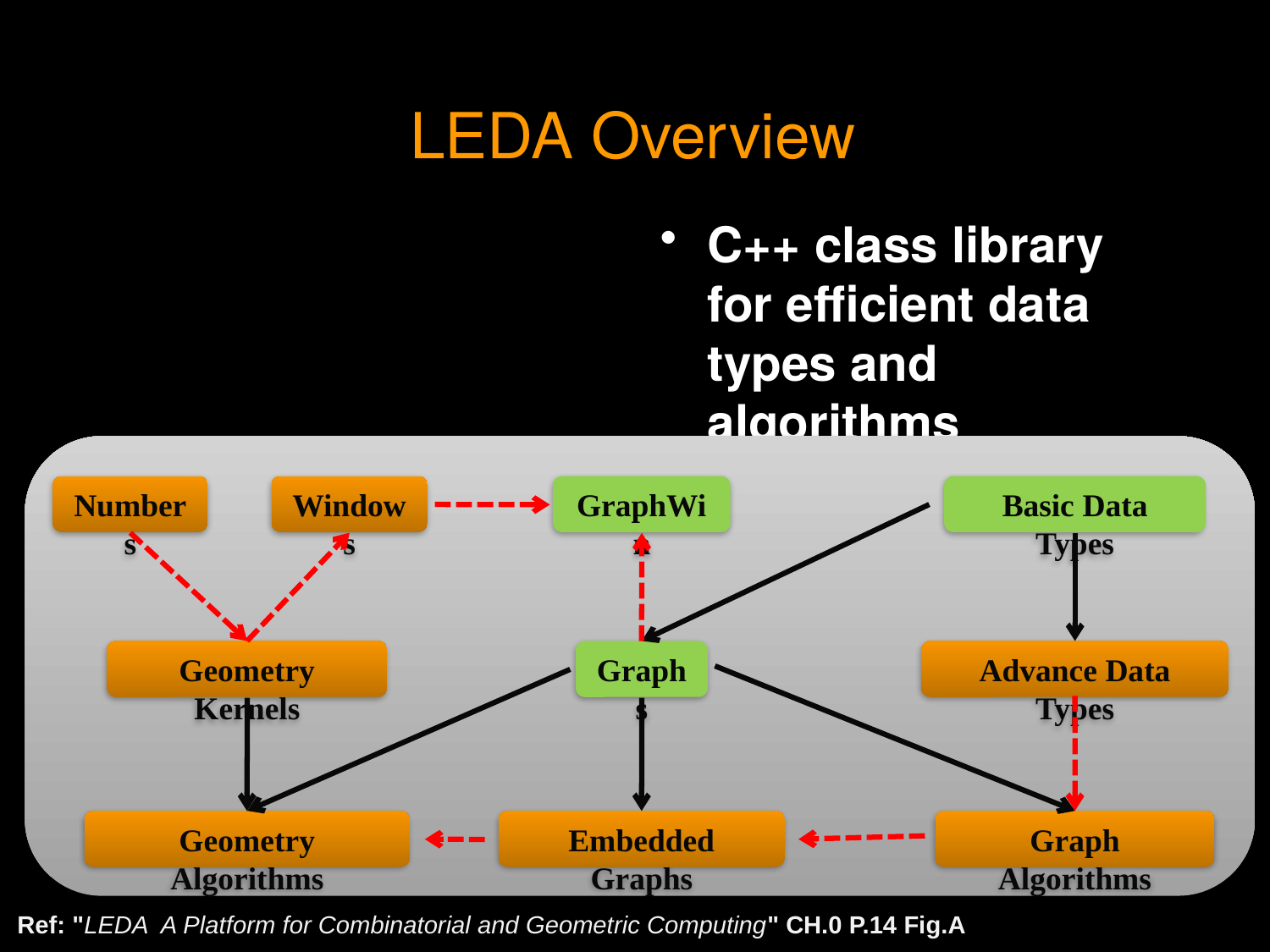

LEDA Overview
C++ class library for efficient data types and algorithms
Graph and network problems, geometric computations, combinatorial optimization

Numbers
Windows
GraphWin
Basic Data Types
Geometry Kernels
Graphs
Advance Data Types
Geometry Algorithms
Embedded Graphs
Graph Algorithms
Ref: "LEDA  A Platform for Combinatorial and Geometric Computing" CH.0 P.14 Fig.A